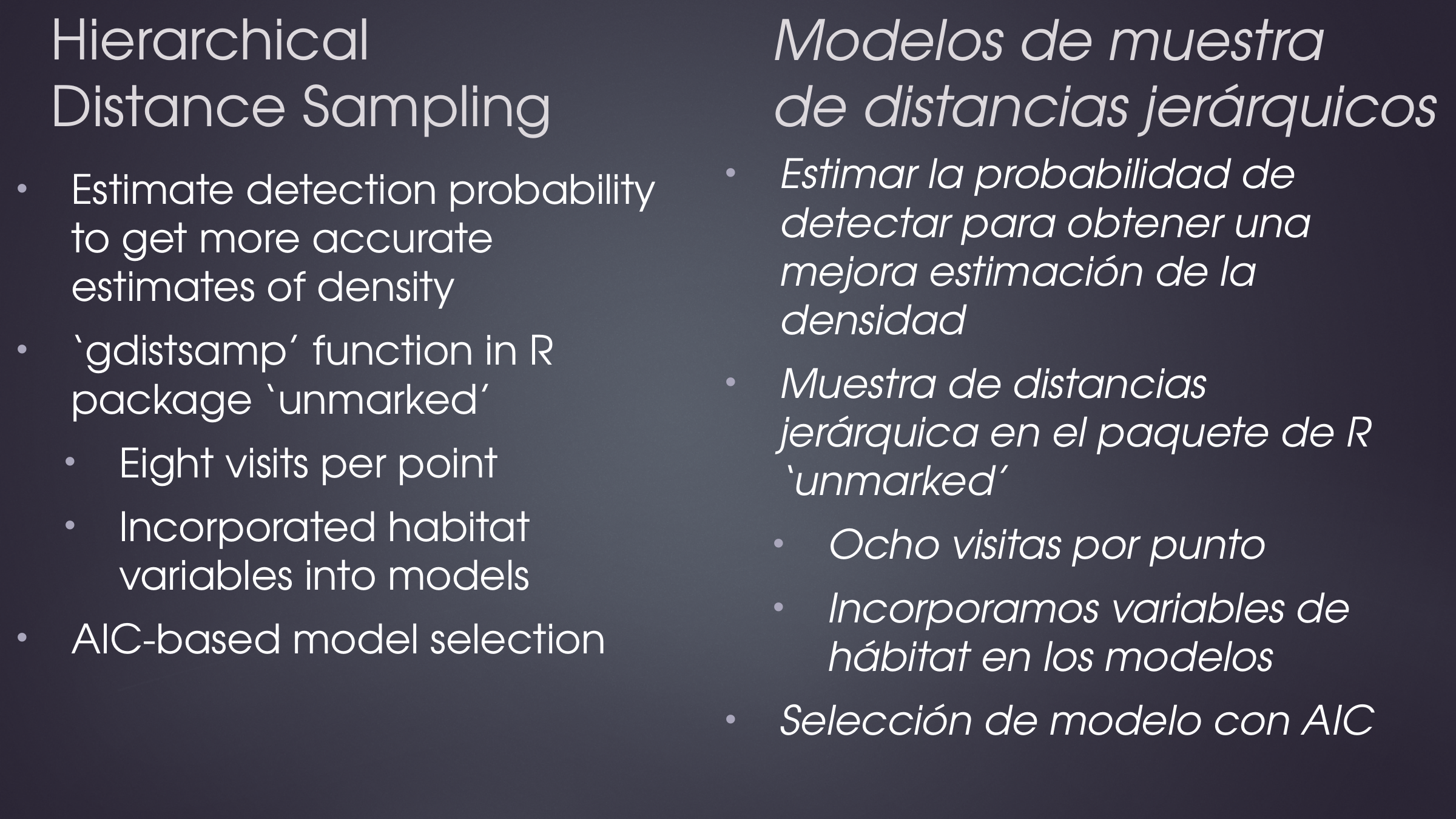

Modelos de muestra
de distancias jerárquicos
# Hierarchical Distance Sampling
Estimar la probabilidad de detectar para obtener una mejora estimación de la densidad
Muestra de distancias jerárquica en el paquete de R ‘unmarked’
Ocho visitas por punto
Incorporamos variables de hábitat en los modelos
Selección de modelo con AIC

Estimate detection probability to get more accurate estimates of density
‘gdistsamp’ function in R package ‘unmarked’
Eight visits per point
Incorporated habitat variables into models
AIC-based model selection